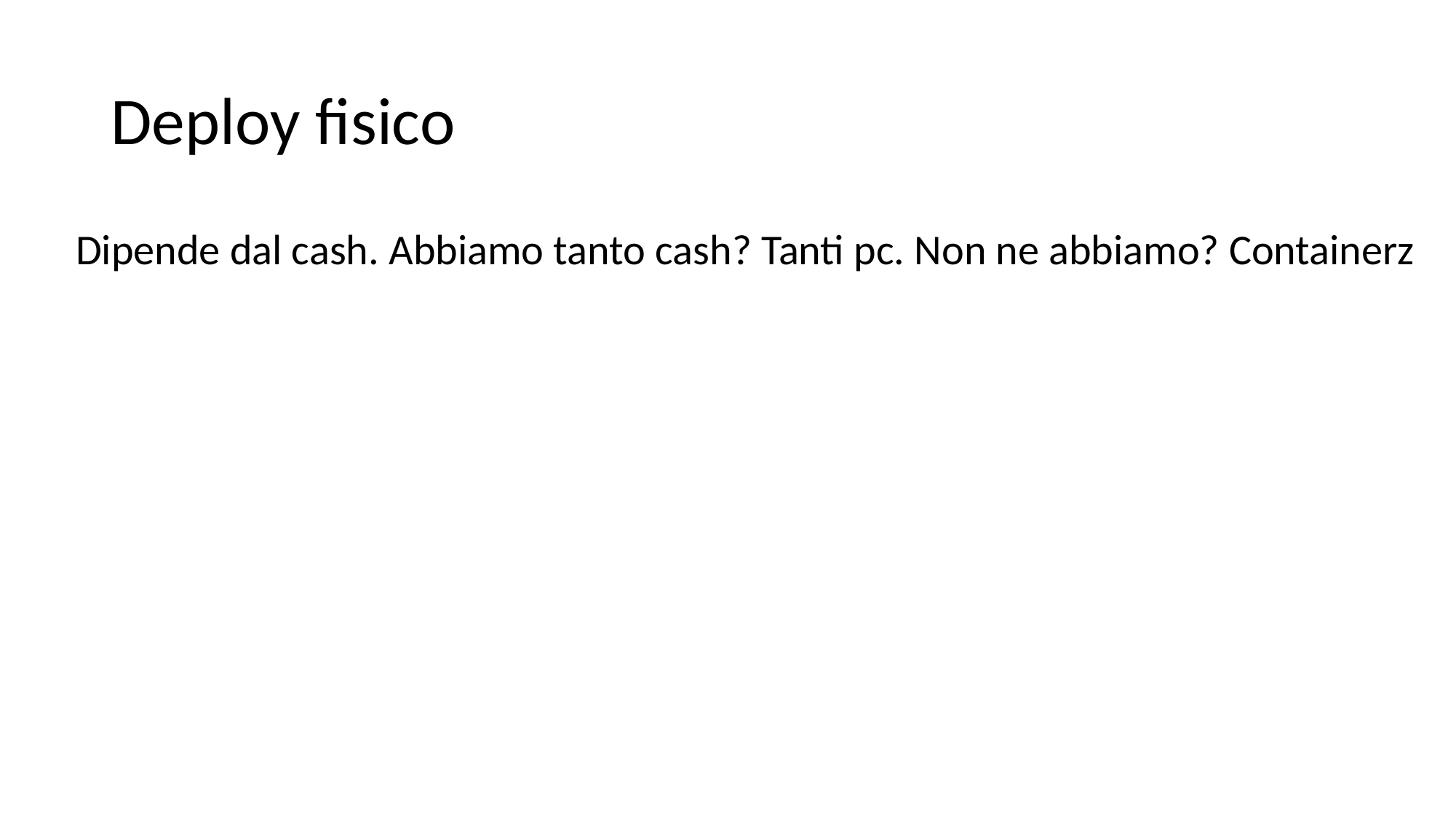

# Deploy fisico
Dipende dal cash. Abbiamo tanto cash? Tanti pc. Non ne abbiamo? Containerz